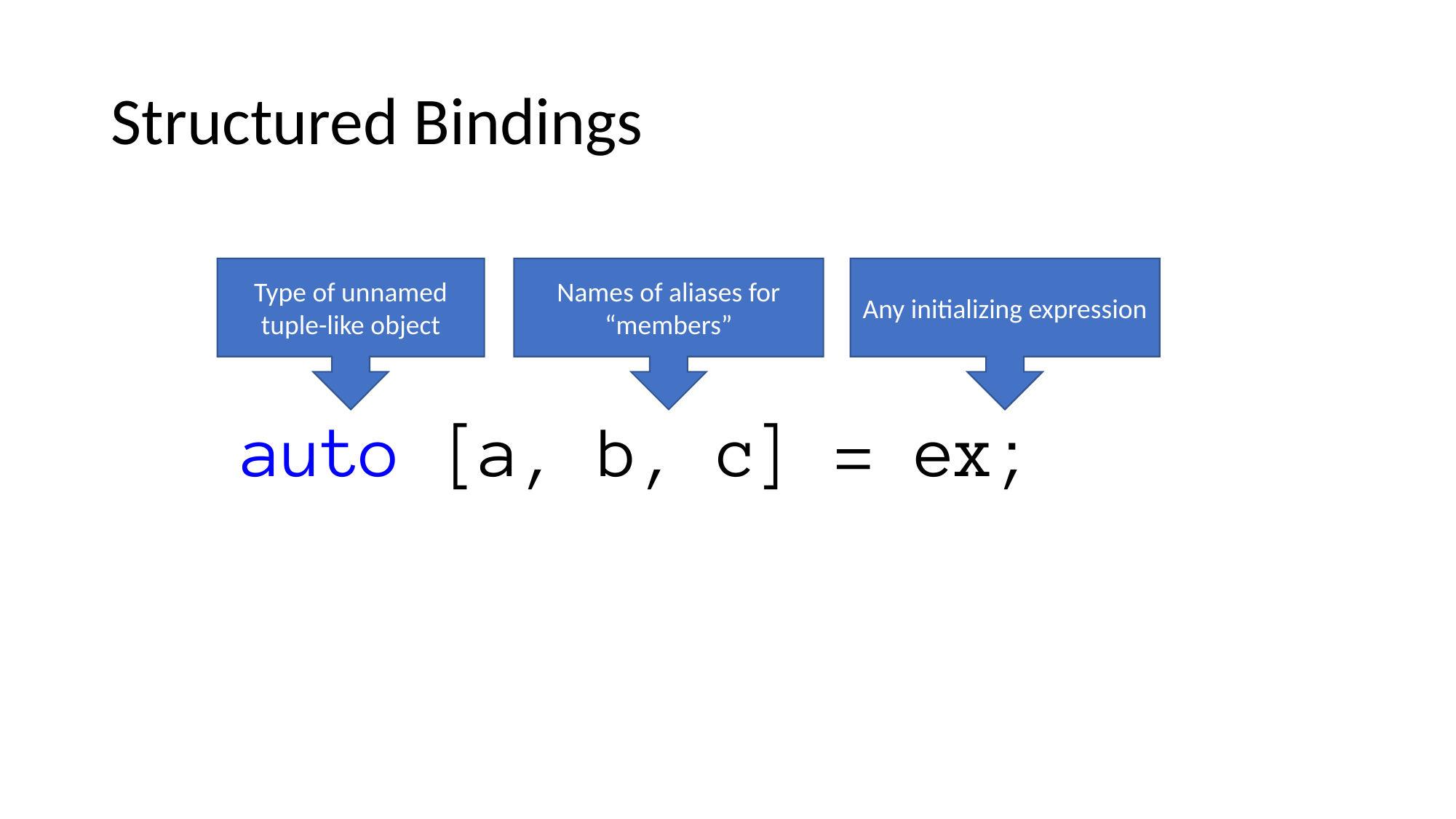

# Structured Bindings
Type of unnamed tuple-like object
Names of aliases for “members”
Any initializing expression
auto [a, b, c] = ex;